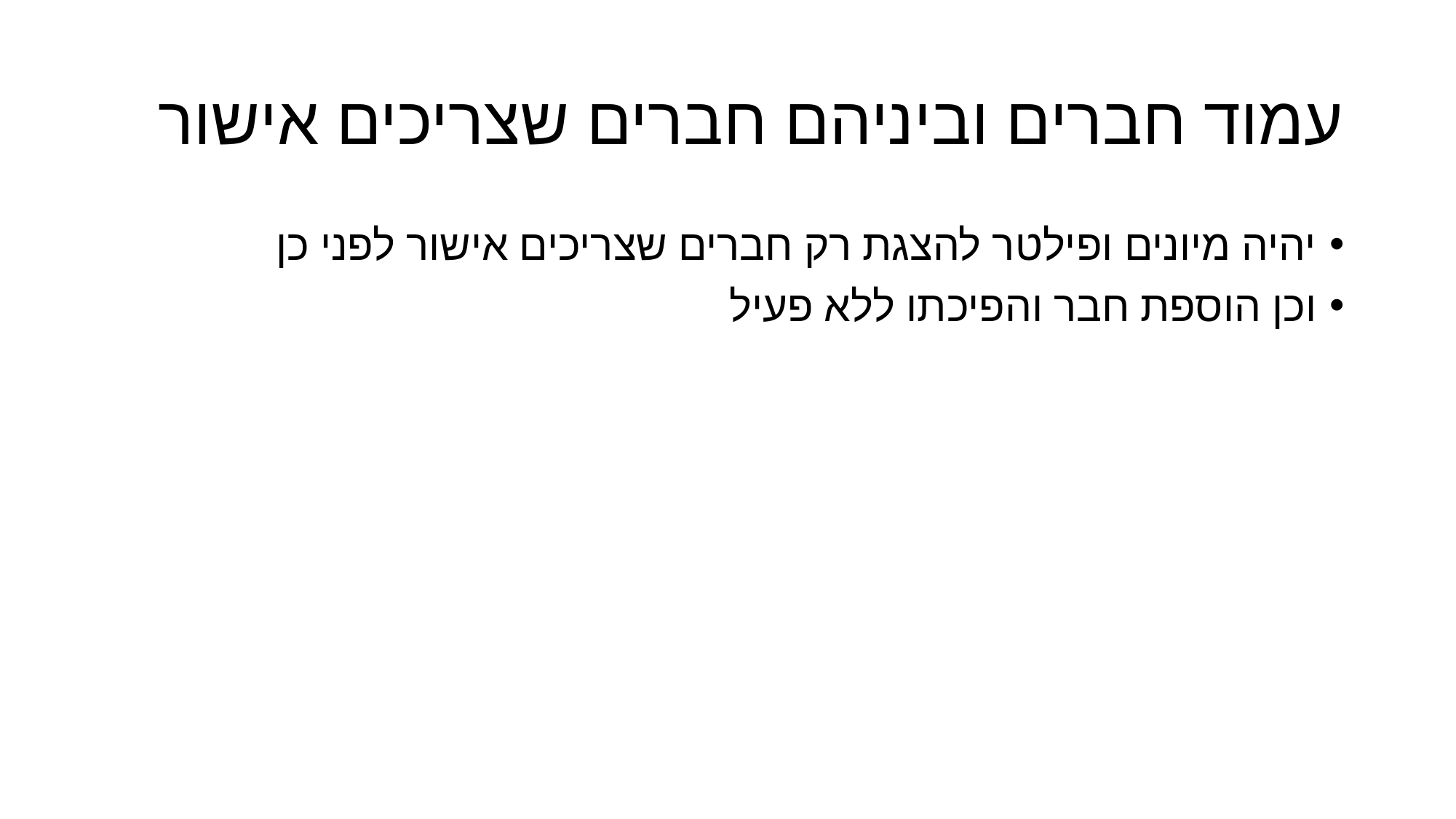

# עמוד חברים וביניהם חברים שצריכים אישור
יהיה מיונים ופילטר להצגת רק חברים שצריכים אישור לפני כן
וכן הוספת חבר והפיכתו ללא פעיל